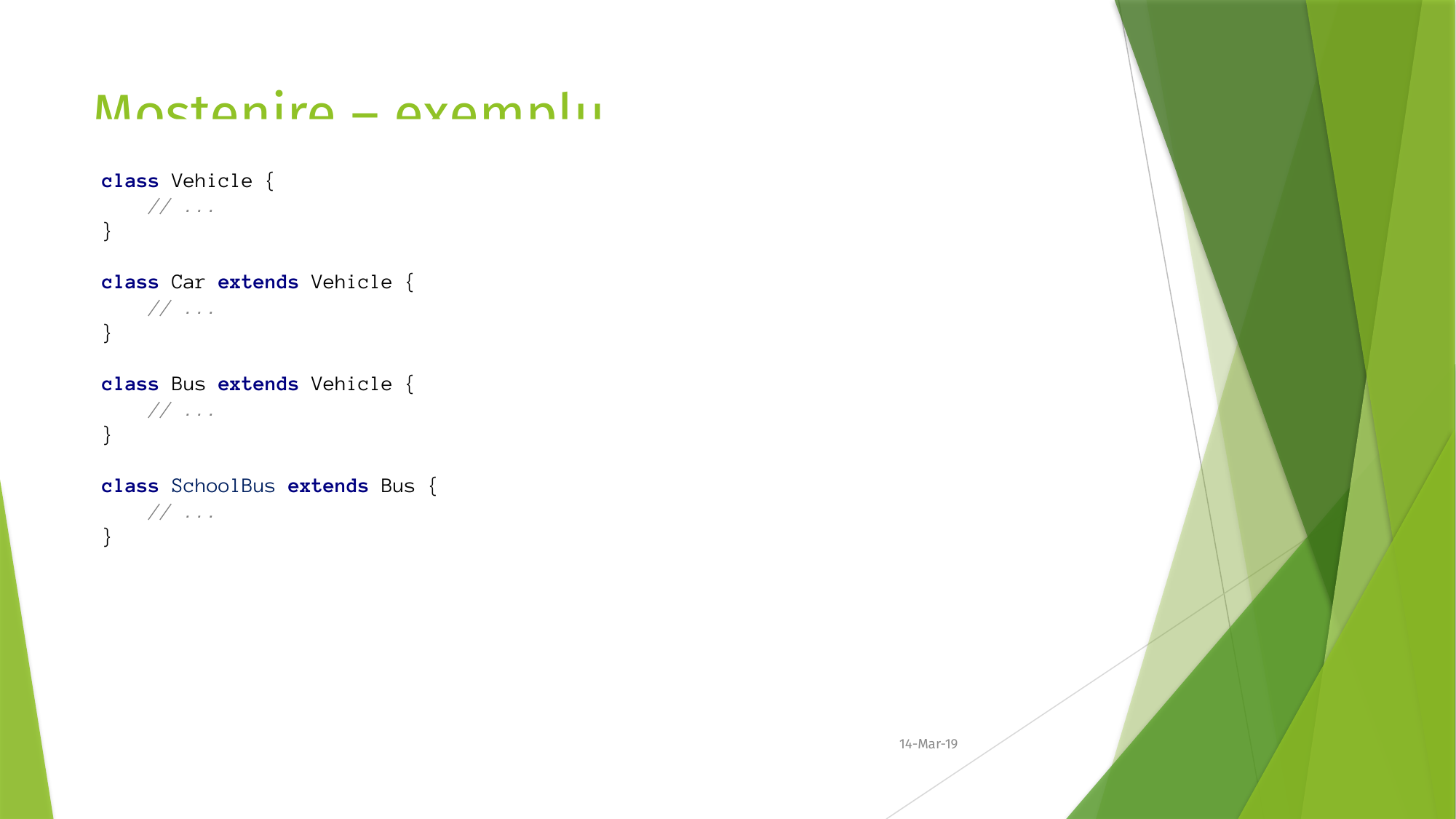

# Moștenire – exemplu
class Vehicle {
    // ...
}
class Car extends Vehicle {
    // ...
}
class Bus extends Vehicle {
    // ...
}
class SchoolBus extends Bus {
    // ...
}
14-Mar-19